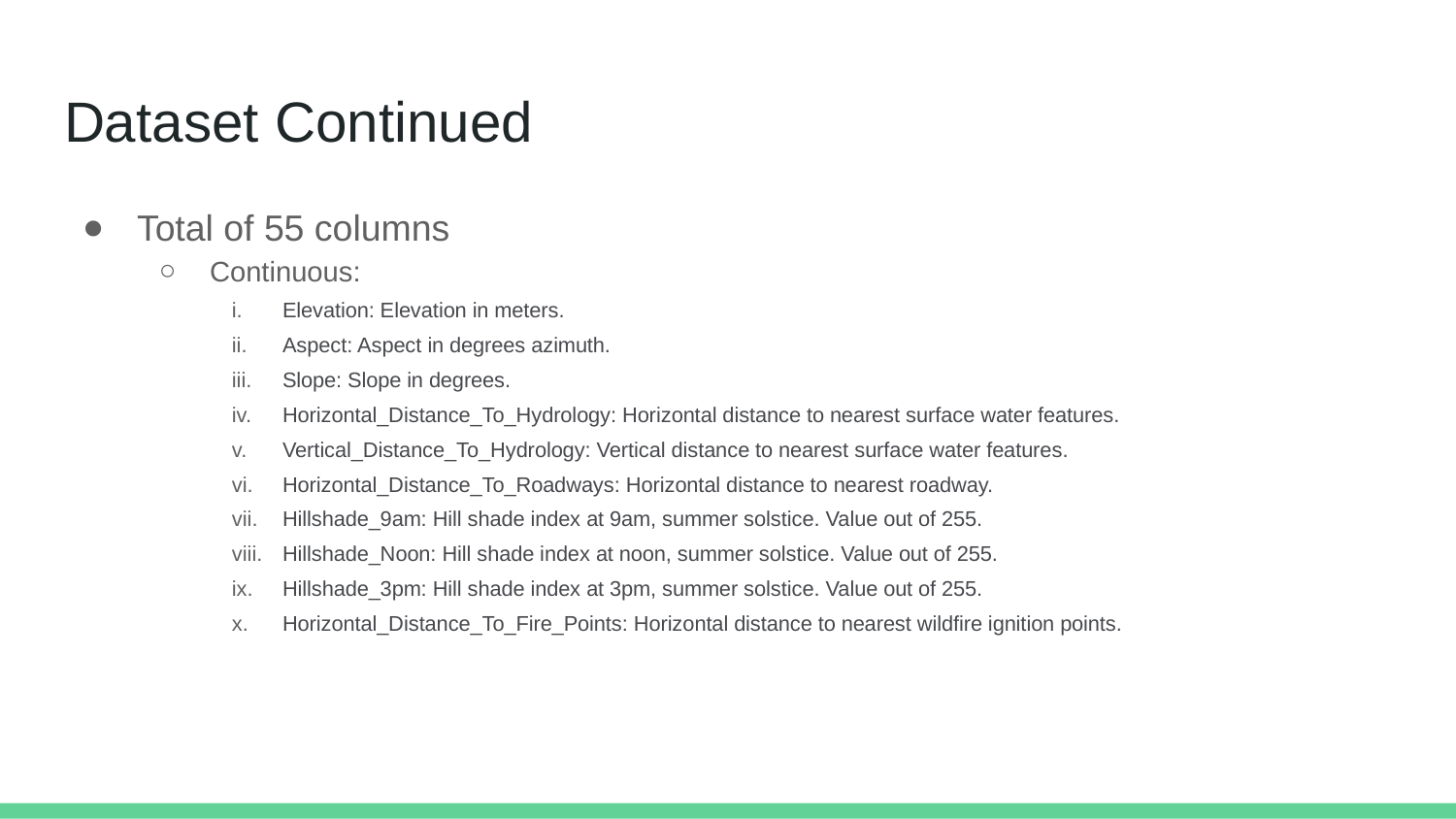

# Dataset Continued
Total of 55 columns
Continuous:
Elevation: Elevation in meters.
Aspect: Aspect in degrees azimuth.
Slope: Slope in degrees.
Horizontal_Distance_To_Hydrology: Horizontal distance to nearest surface water features.
Vertical_Distance_To_Hydrology: Vertical distance to nearest surface water features.
Horizontal_Distance_To_Roadways: Horizontal distance to nearest roadway.
Hillshade_9am: Hill shade index at 9am, summer solstice. Value out of 255.
Hillshade_Noon: Hill shade index at noon, summer solstice. Value out of 255.
Hillshade_3pm: Hill shade index at 3pm, summer solstice. Value out of 255.
Horizontal_Distance_To_Fire_Points: Horizontal distance to nearest wildfire ignition points.